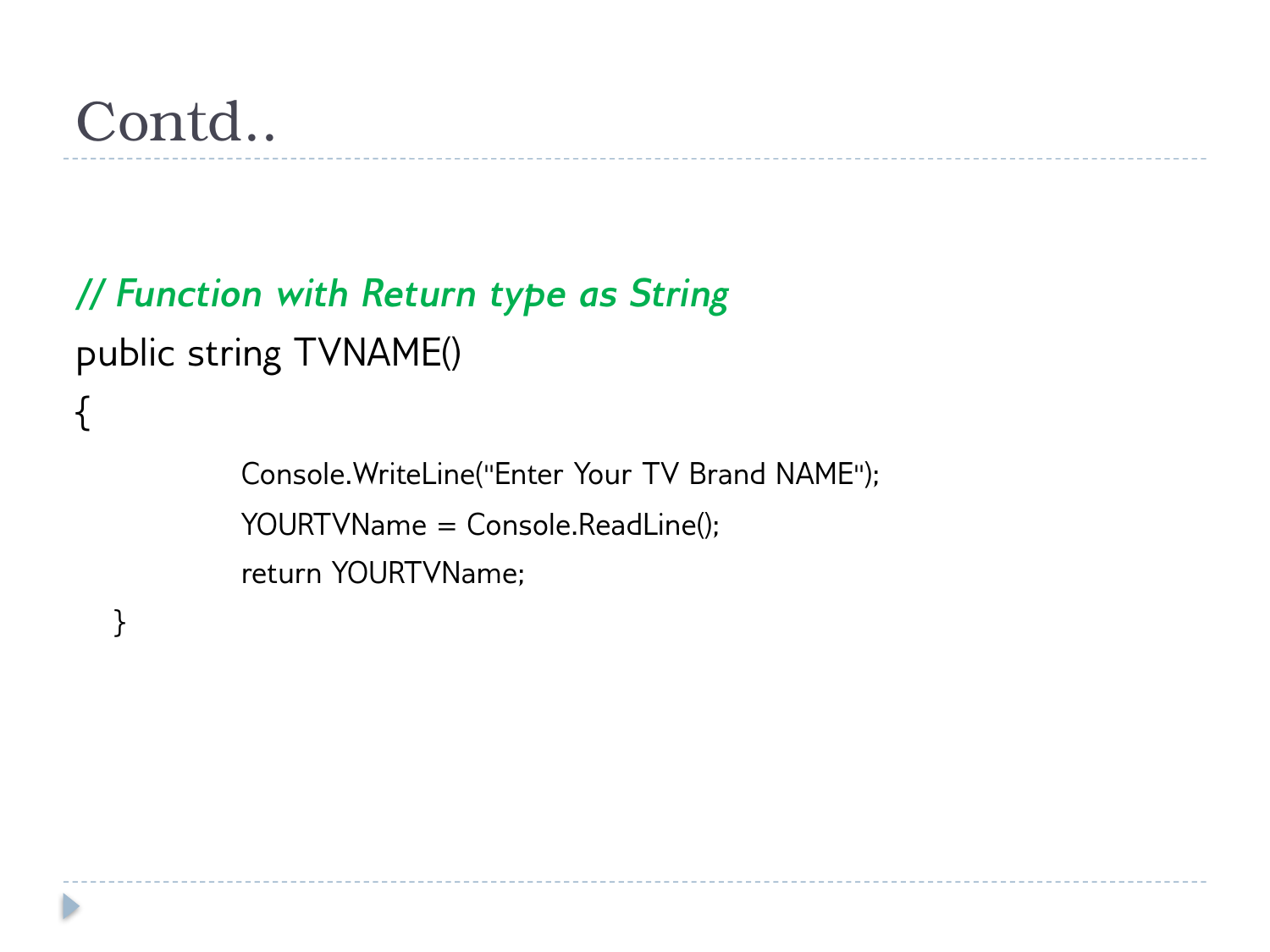

# Contd..

// Function with Return type as String
public string TVNAME()
{
		Console.WriteLine("Enter Your TV Brand NAME");
		YOURTVName = Console.ReadLine();
		return YOURTVName;
	}